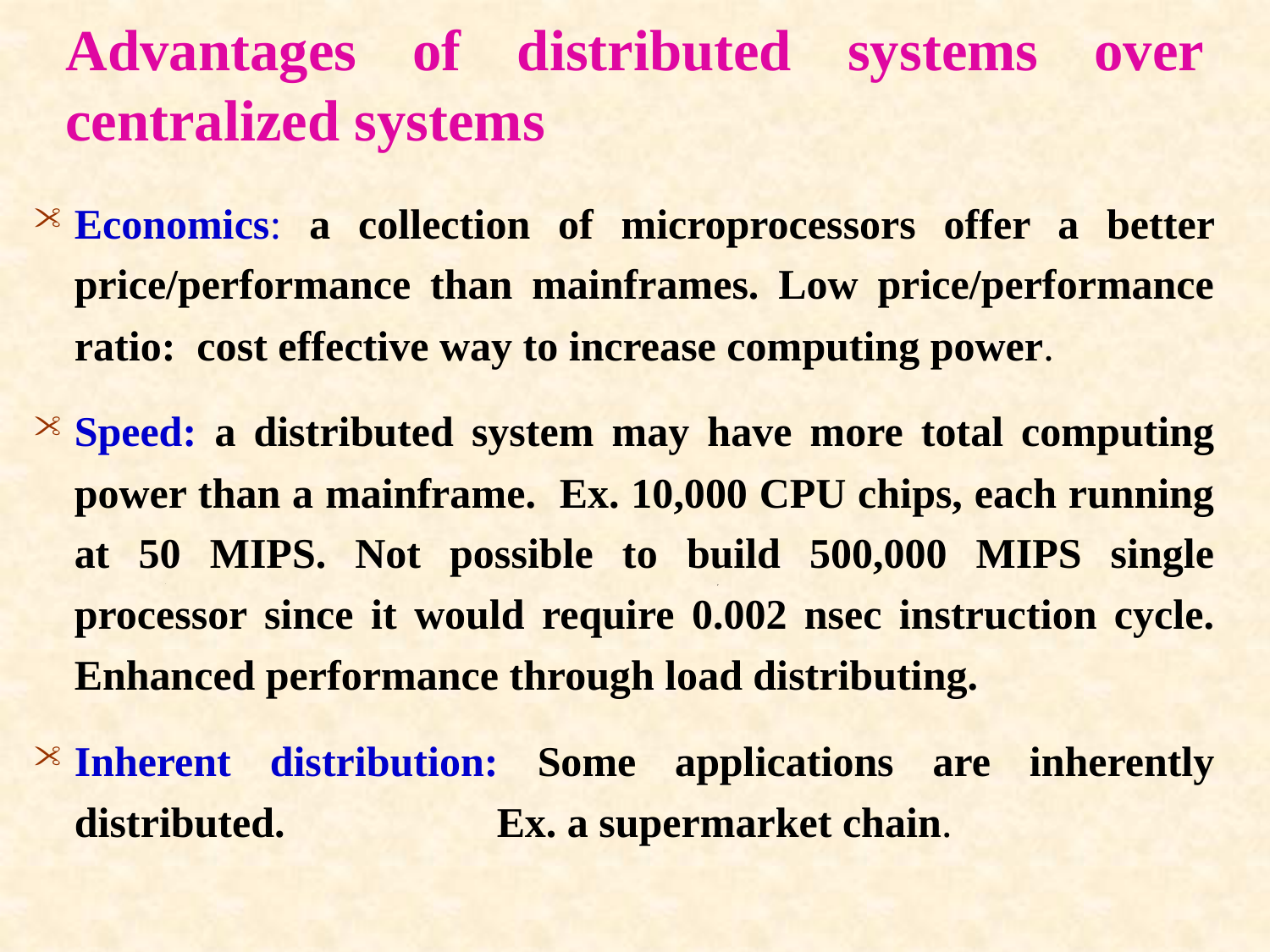

# Advantages of distributed systems over centralized systems
Economics: a collection of microprocessors offer a better price/performance than mainframes. Low price/performance ratio:  cost effective way to increase computing power.
Speed: a distributed system may have more total computing power than a mainframe.  Ex. 10,000 CPU chips, each running at 50 MIPS. Not possible to build 500,000 MIPS single processor since it would require 0.002 nsec instruction cycle. Enhanced performance through load distributing.
Inherent distribution: Some applications are inherently distributed.                    Ex. a supermarket chain.